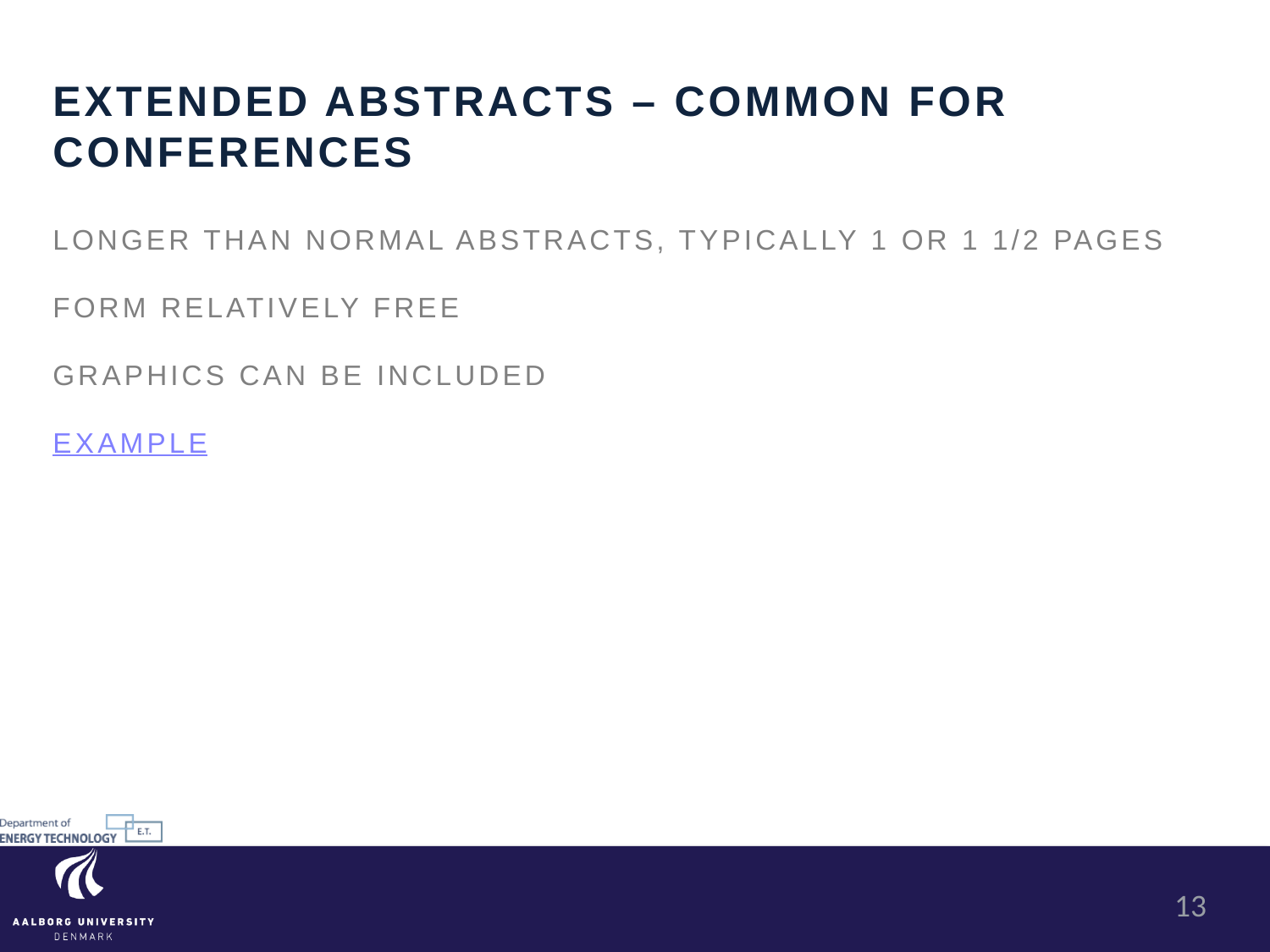

# Extended abstracts – common for conferences
Longer than normal abstracts, typically 1 or 1 1/2 pages

Form relatively free

Graphics can be included

example
13